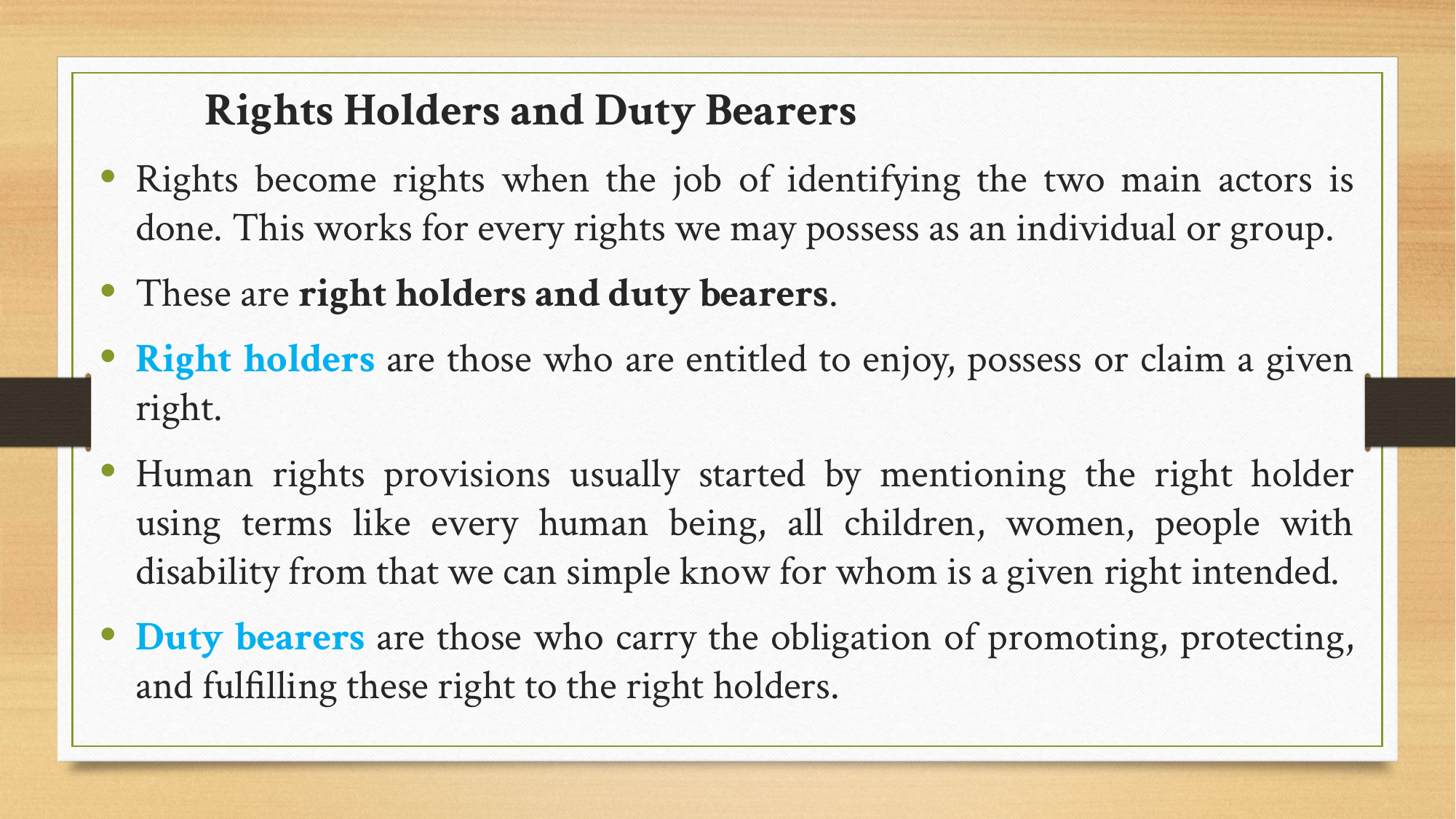

Rights Holders and Duty Bearers
Rights become rights when the job of identifying the two main actors is done. This works for every rights we may possess as an individual or group.
These are right holders and duty bearers.
Right holders are those who are entitled to enjoy, possess or claim a given right.
Human rights provisions usually started by mentioning the right holder using terms like every human being, all children, women, people with disability from that we can simple know for whom is a given right intended.
Duty bearers are those who carry the obligation of promoting, protecting, and fulfilling these right to the right holders.